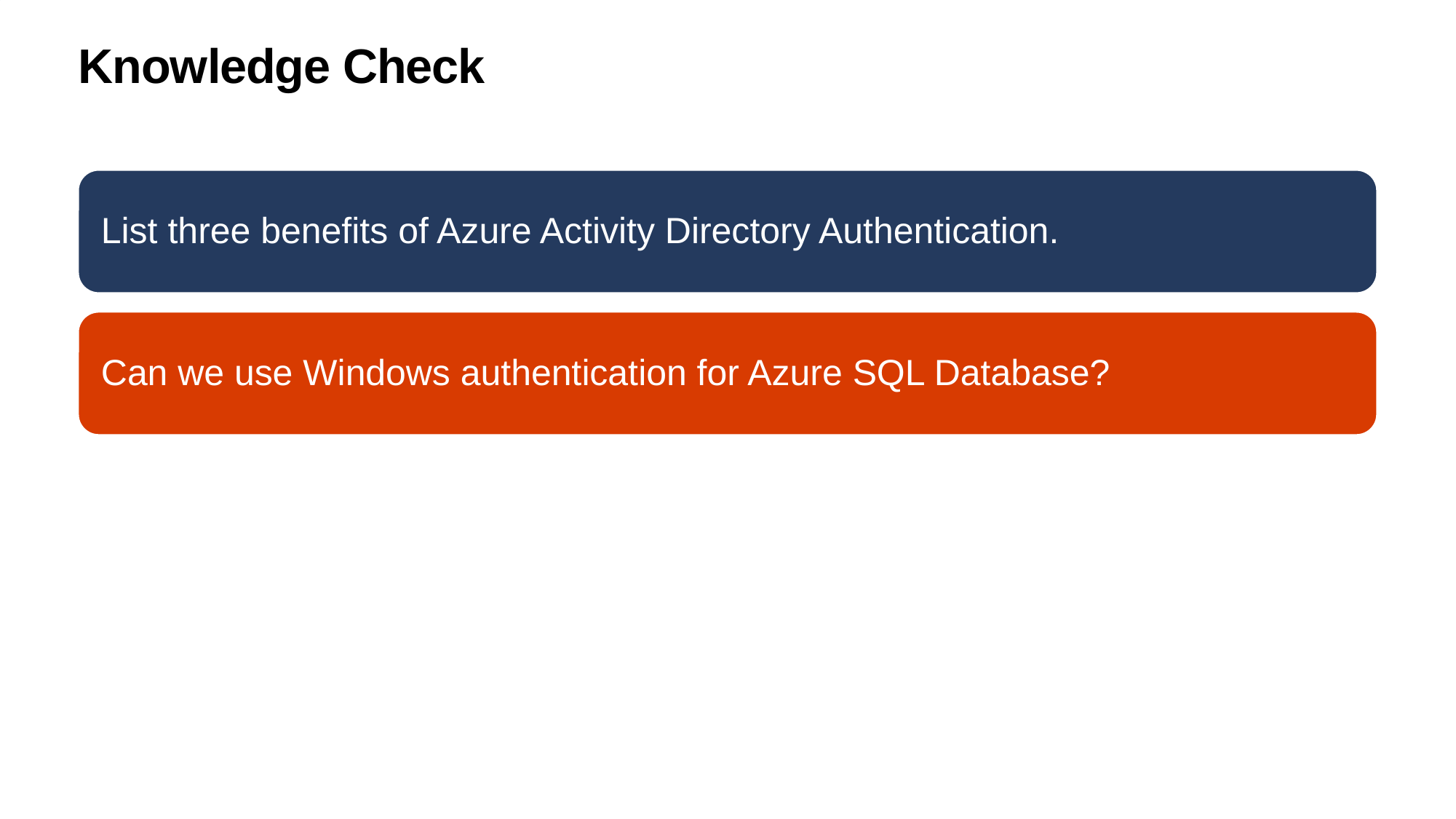

# Knowledge Check
List three benefits of Azure Activity Directory Authentication.
Can we use Windows authentication for Azure SQL Database?